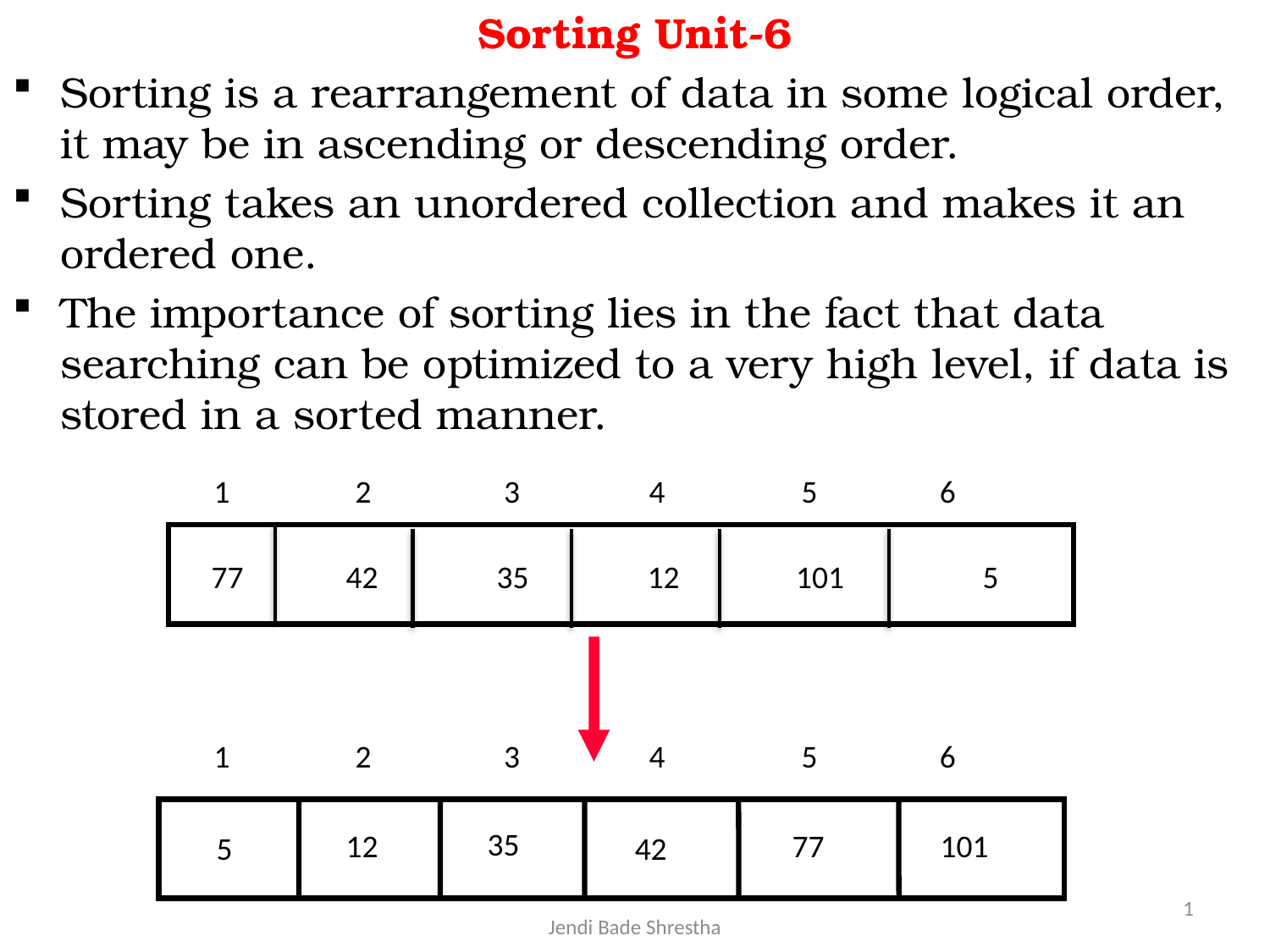

Sorting Unit-6
Sorting is a rearrangement of data in some logical order, it may be in ascending or descending order.
Sorting takes an unordered collection and makes it an ordered one.
The importance of sorting lies in the fact that data searching can be optimized to a very high level, if data is stored in a sorted manner.

1          	  2          	     3                  4                   5                 6

77
42
35
12
101
5

1          	  2          	     3                  4                   5                 6

35
12
77
101
5
42
1
Jendi Bade Shrestha